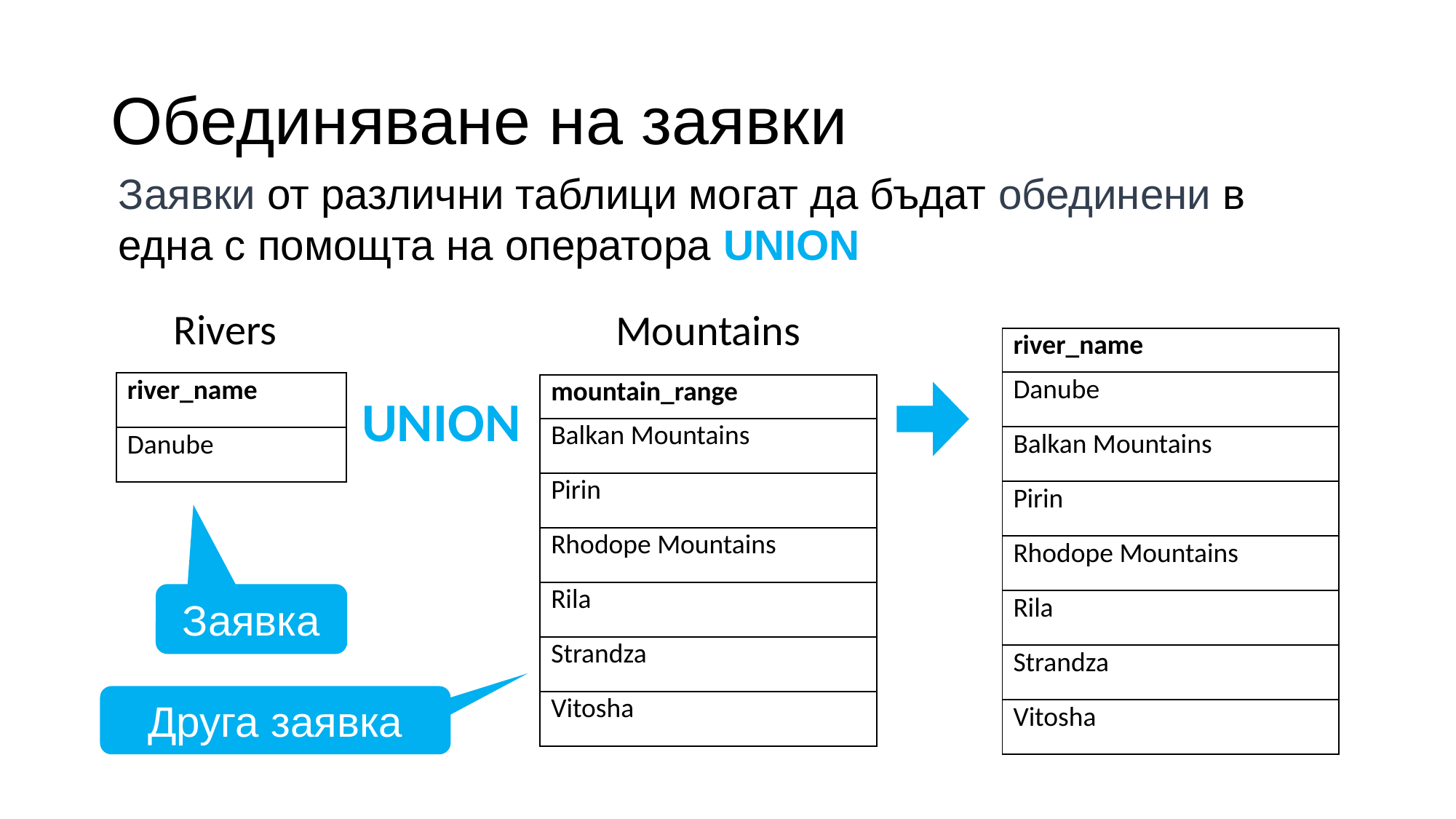

# Обединяване на заявки
Заявки от различни таблици могат да бъдат обединени в една с помощта на оператора UNION

Rivers
Mountains
| river\_name |
| --- |
| Danube |
| Balkan Mountains |
| Pirin |
| Rhodope Mountains |
| Rila |
| Strandza |
| Vitosha |
| river\_name |
| --- |
| Danube |
| mountain\_range |
| --- |
| Balkan Mountains |
| Pirin |
| Rhodope Mountains |
| Rila |
| Strandza |
| Vitosha |
UNION

Заявка
Друга заявка